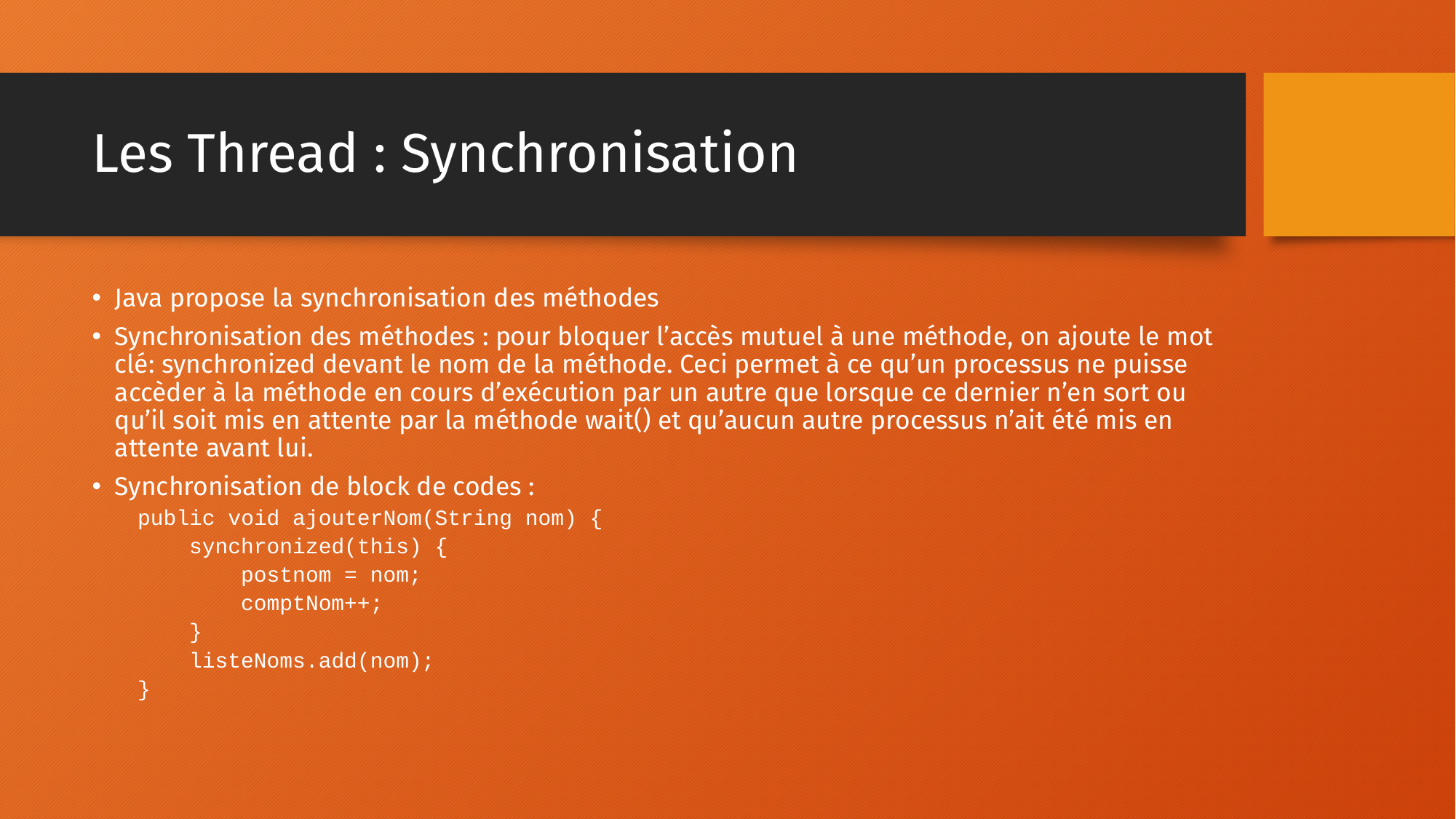

# Les Thread : Synchronisation
Java propose la synchronisation des méthodes
Synchronisation des méthodes : pour bloquer l’accès mutuel à une méthode, on ajoute le mot clé: synchronized devant le nom de la méthode. Ceci permet à ce qu’un processus ne puisse accèder à la méthode en cours d’exécution par un autre que lorsque ce dernier n’en sort ou qu’il soit mis en attente par la méthode wait() et qu’aucun autre processus n’ait été mis en attente avant lui.
Synchronisation de block de codes :
public void ajouterNom(String nom) {
    synchronized(this) {
        postnom = nom;
        comptNom++;
    }
    listeNoms.add(nom);
}